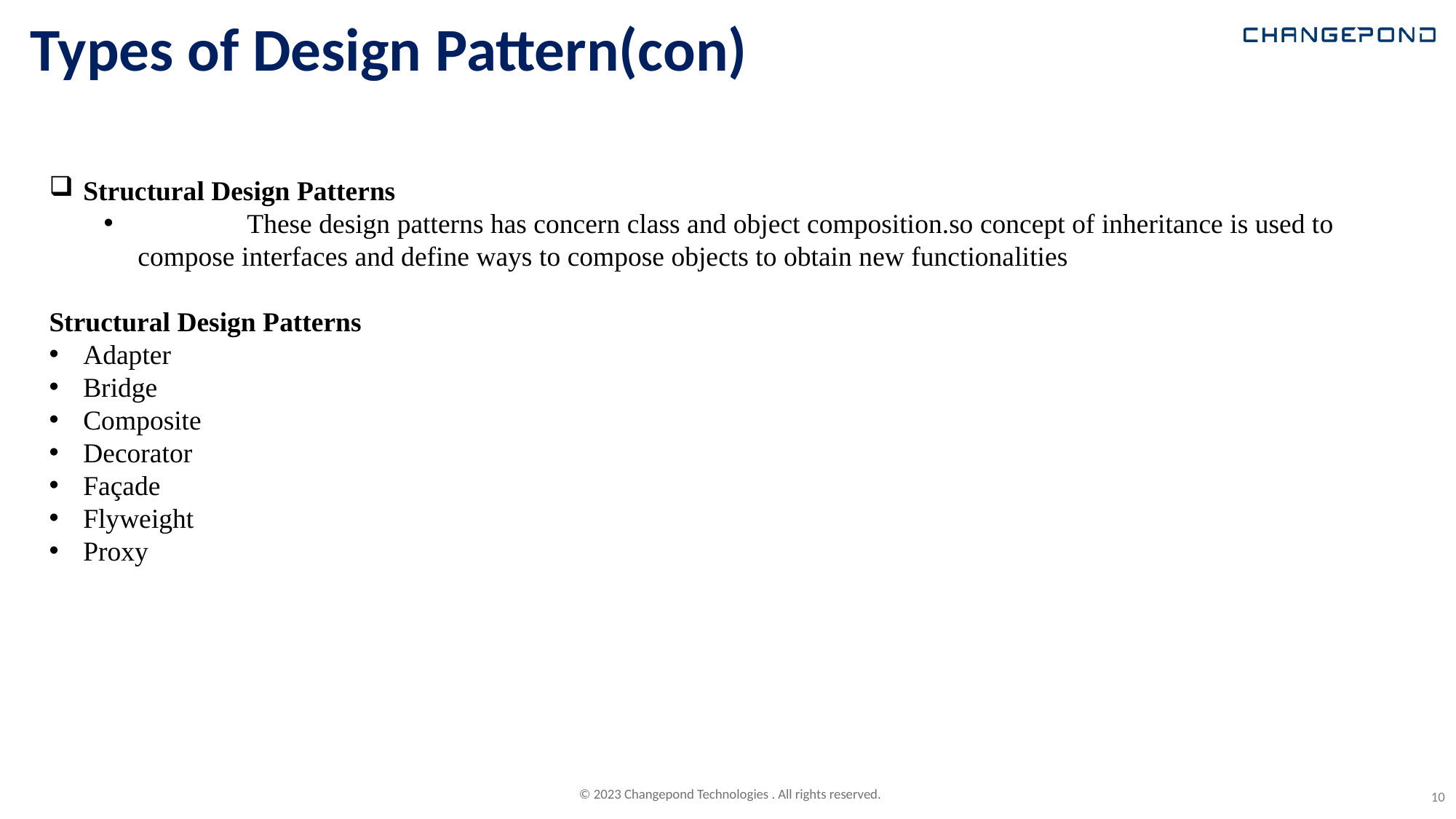

# Types of Design Pattern(con)

Structural Design Patterns
	These design patterns has concern class and object composition.so concept of inheritance is used to compose interfaces and define ways to compose objects to obtain new functionalities

Structural Design Patterns
Adapter
Bridge
Composite
Decorator
Façade
Flyweight
Proxy